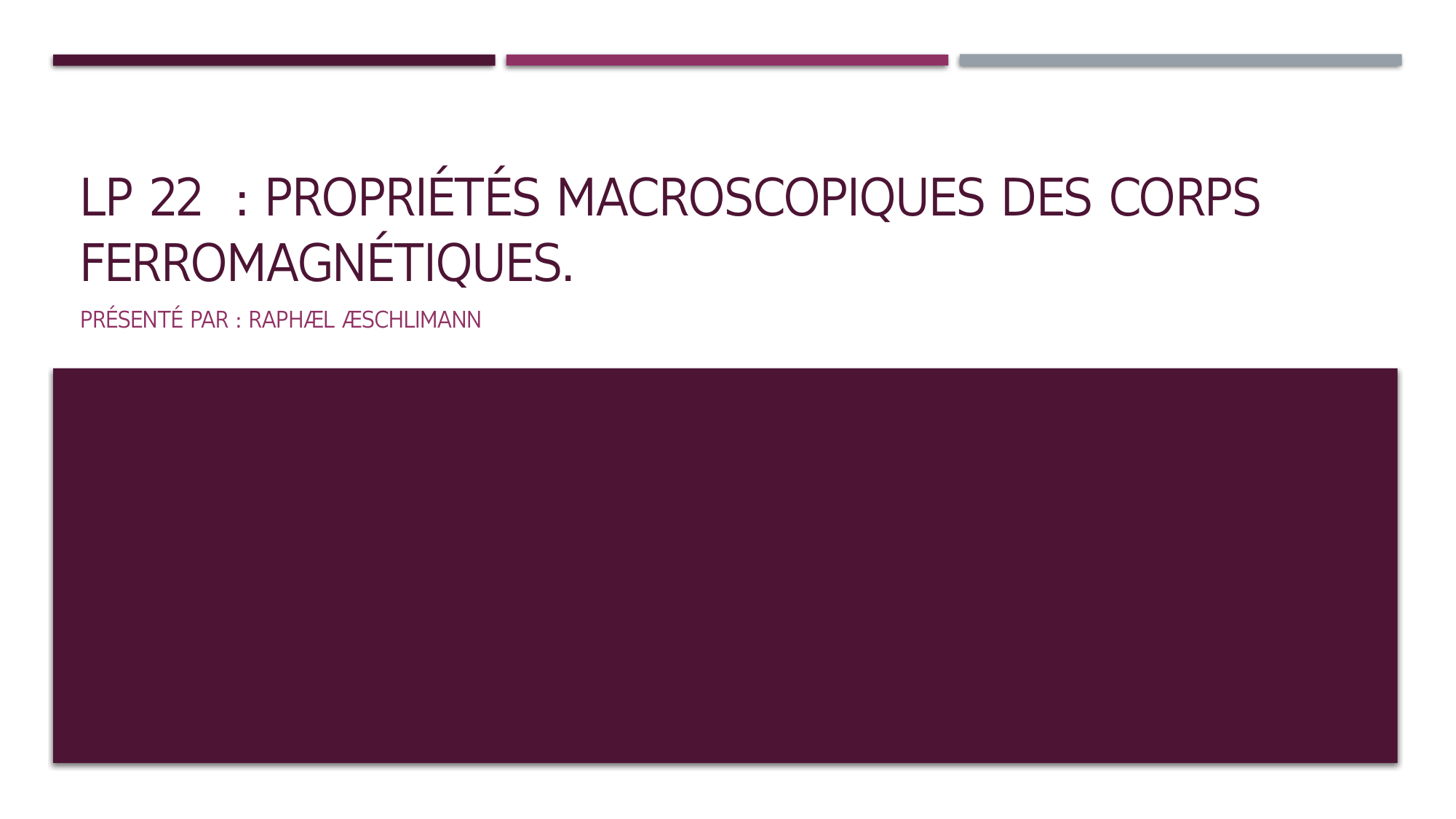

# LP 22  : Propriétés macroscopiques des corps ferromagnétiques.
Présenté par : Raphael Aeschlimann